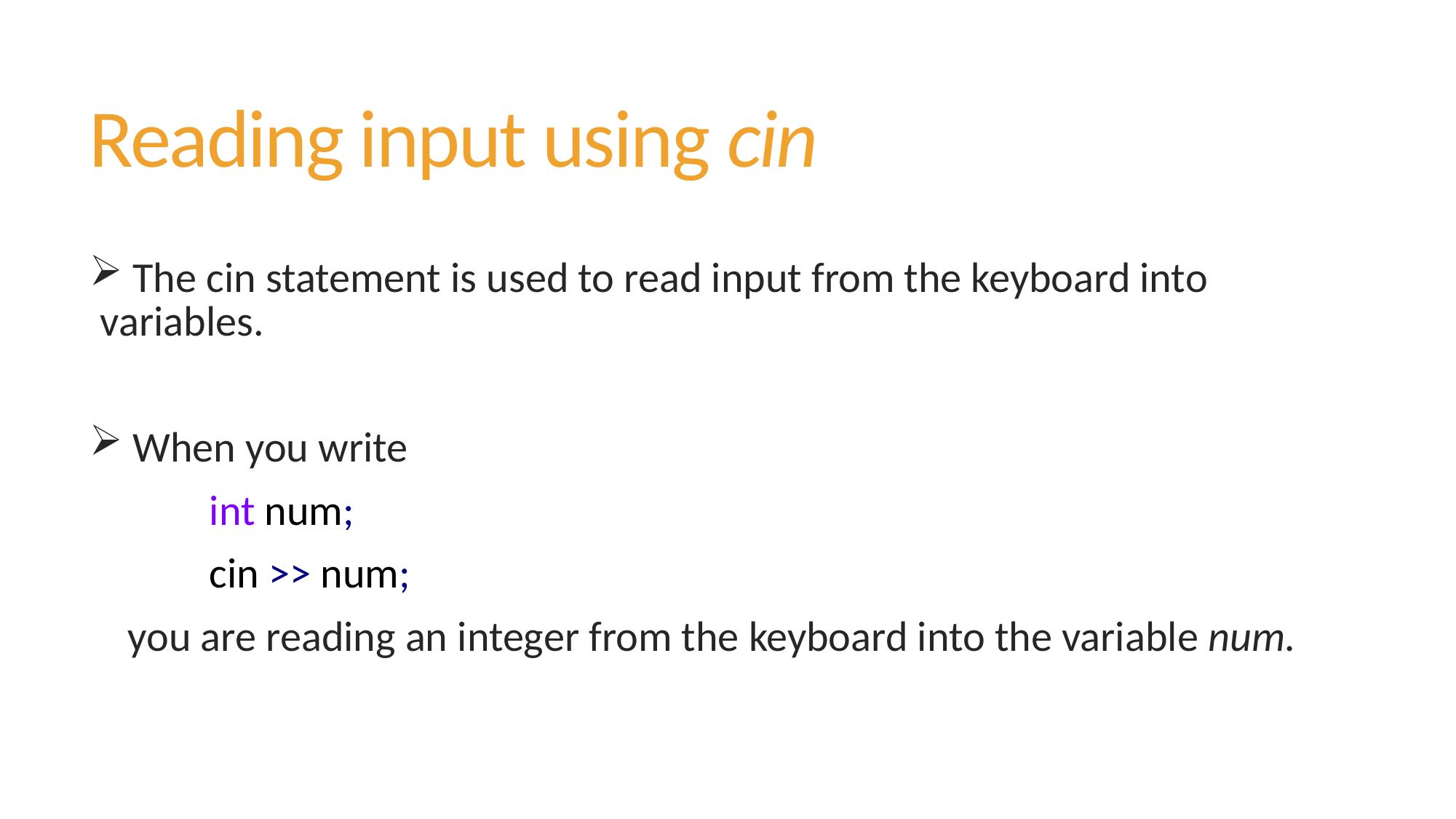

Reading input using cin

 The cin statement is used to read input from the keyboard into variables.

 When you write
	int num;
	cin >> num;
    you are reading an integer from the keyboard into the variable num.